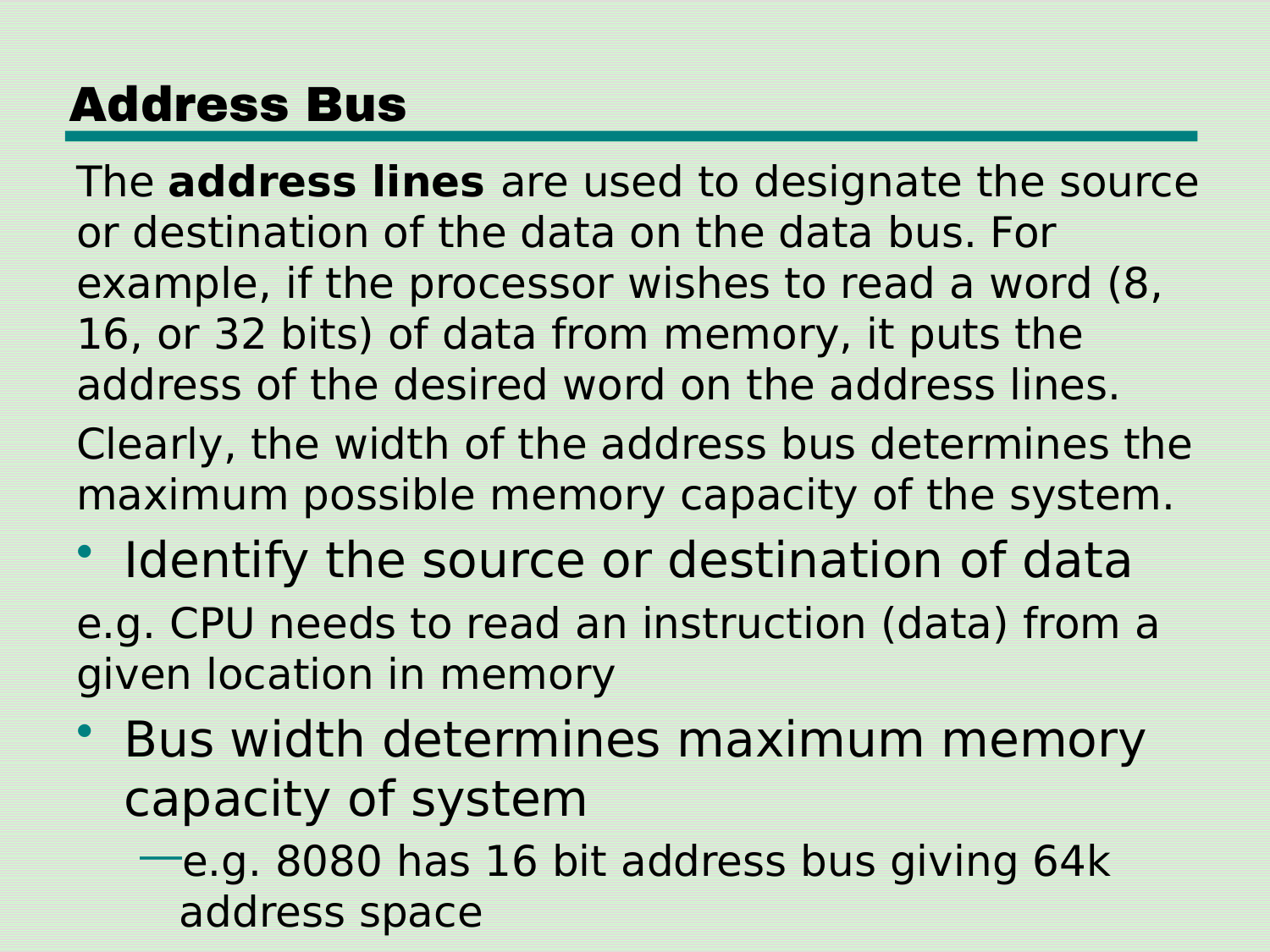

# Address Bus
The address lines are used to designate the source or destination of the data on the data bus. For example, if the processor wishes to read a word (8, 16, or 32 bits) of data from memory, it puts the address of the desired word on the address lines.
Clearly, the width of the address bus determines the maximum possible memory capacity of the system.
Identify the source or destination of data
e.g. CPU needs to read an instruction (data) from a given location in memory
Bus width determines maximum memory capacity of system
e.g. 8080 has 16 bit address bus giving 64k address space